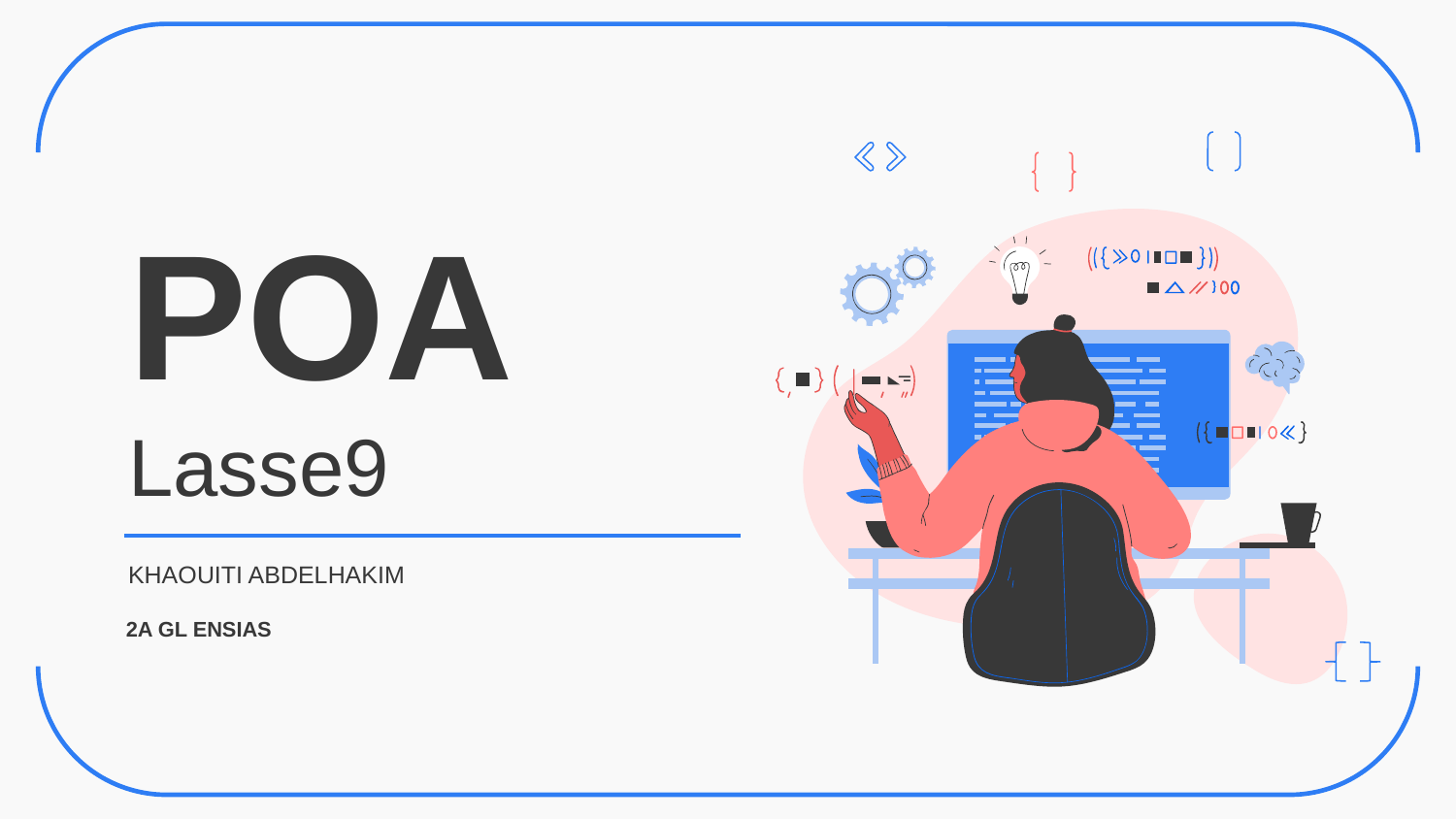

# POA Lasse9
KHAOUITI ABDELHAKIM
2A GL ENSIAS